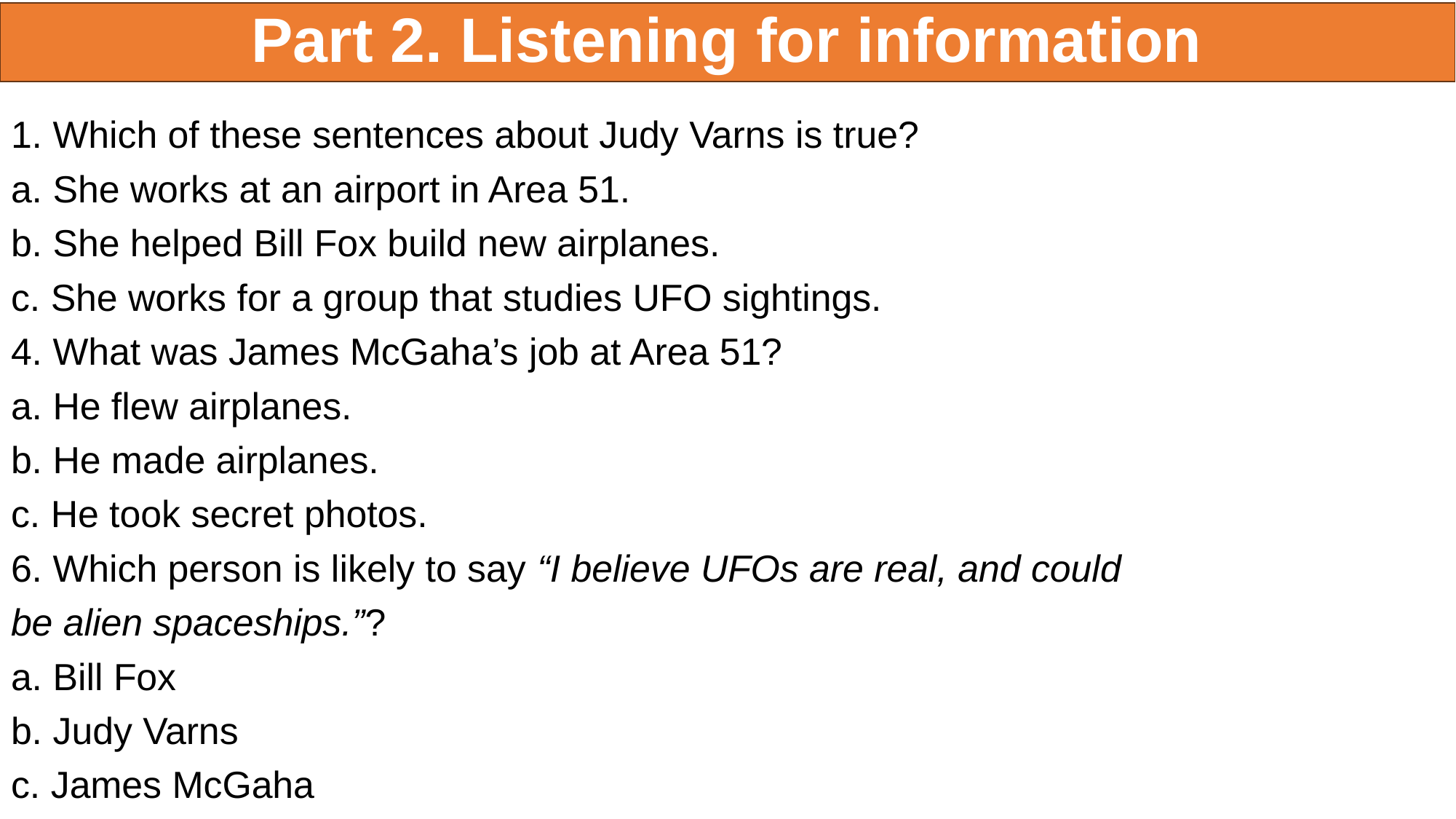

# Part 2. Listening for information
1. Which of these sentences about Judy Varns is true?
a. She works at an airport in Area 51.
b. She helped Bill Fox build new airplanes.
c. She works for a group that studies UFO sightings.
4. What was James McGaha’s job at Area 51?
a. He flew airplanes.
b. He made airplanes.
c. He took secret photos.
6. Which person is likely to say “I believe UFOs are real, and could
be alien spaceships.”?
a. Bill Fox
b. Judy Varns
c. James McGaha